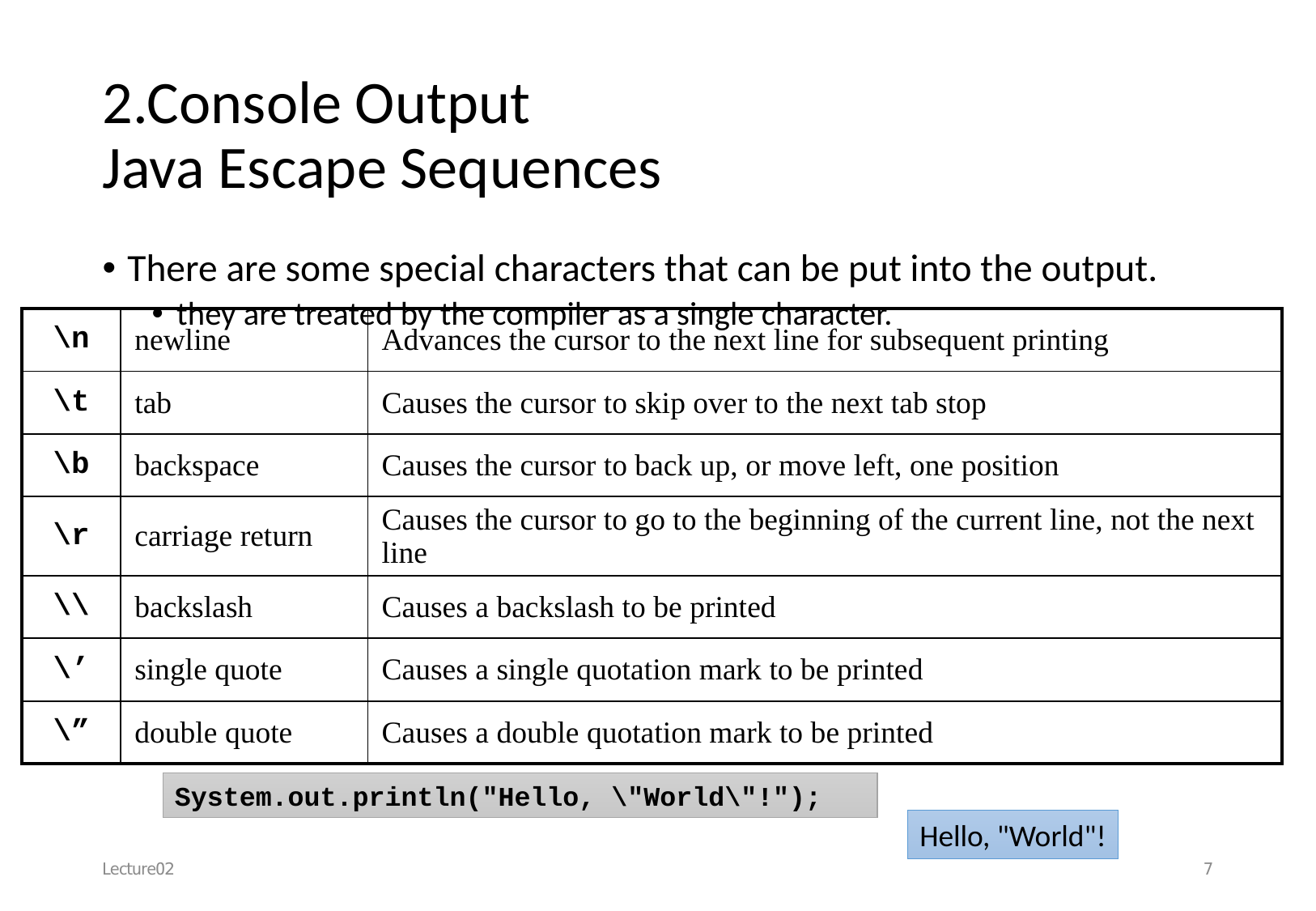

# 2.Console Output Java Escape Sequences
There are some special characters that can be put into the output.
they are treated by the compiler as a single character.

| \n | newline | Advances the cursor to the next line for subsequent printing |
| --- | --- | --- |
| \t | tab | Causes the cursor to skip over to the next tab stop |
| \b | backspace | Causes the cursor to back up, or move left, one position |
| \r | carriage return | Causes the cursor to go to the beginning of the current line, not the next line |
| \\ | backslash | Causes a backslash to be printed |
| \’ | single quote | Causes a single quotation mark to be printed |
| \” | double quote | Causes a double quotation mark to be printed |
System.out.println("Hello, \"World\"!");
Hello, "World"!
Lecture02
7